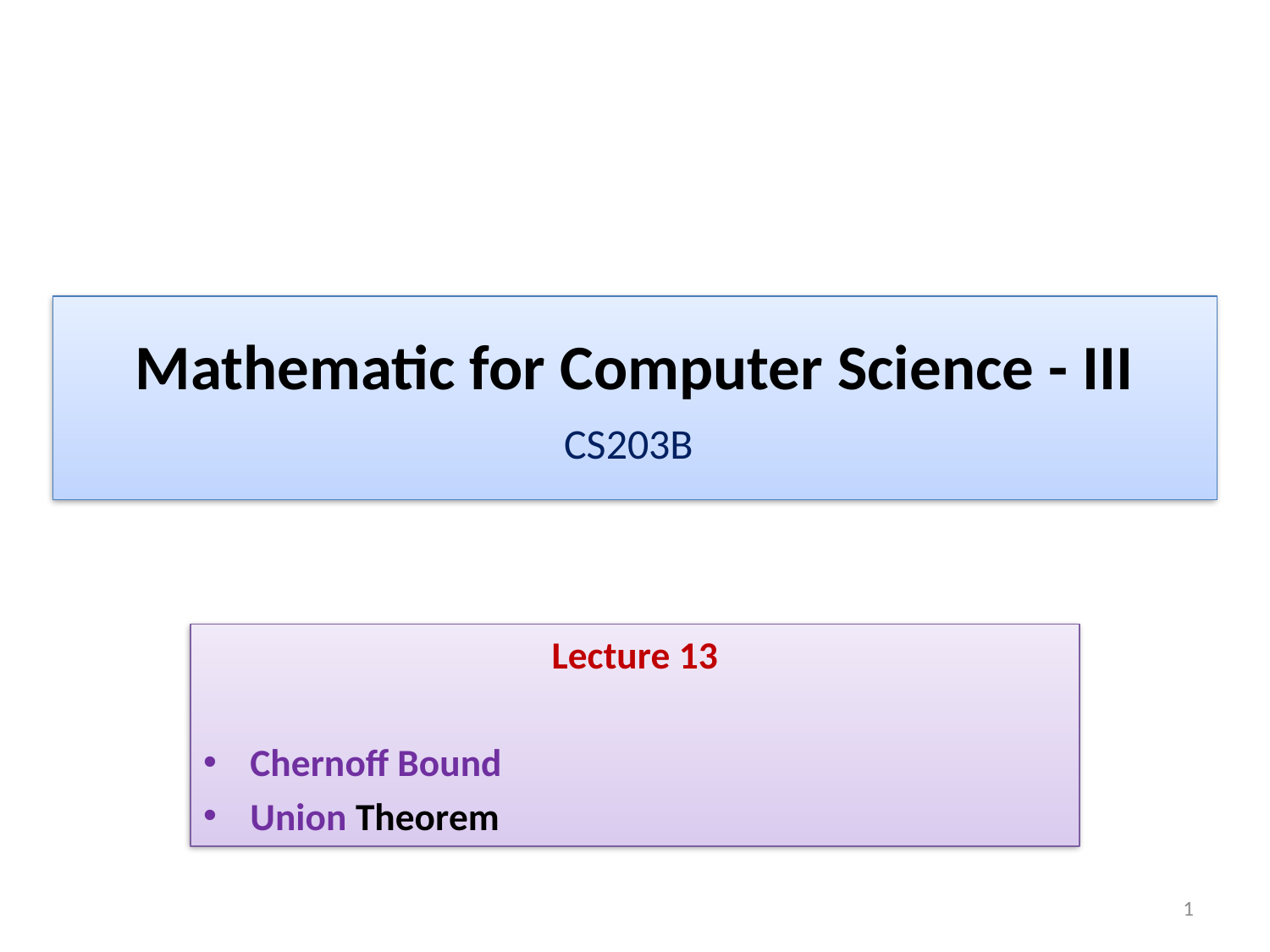

# Mathematic for Computer Science - III CS203B
Lecture 13

Chernoff Bound
Union Theorem
1